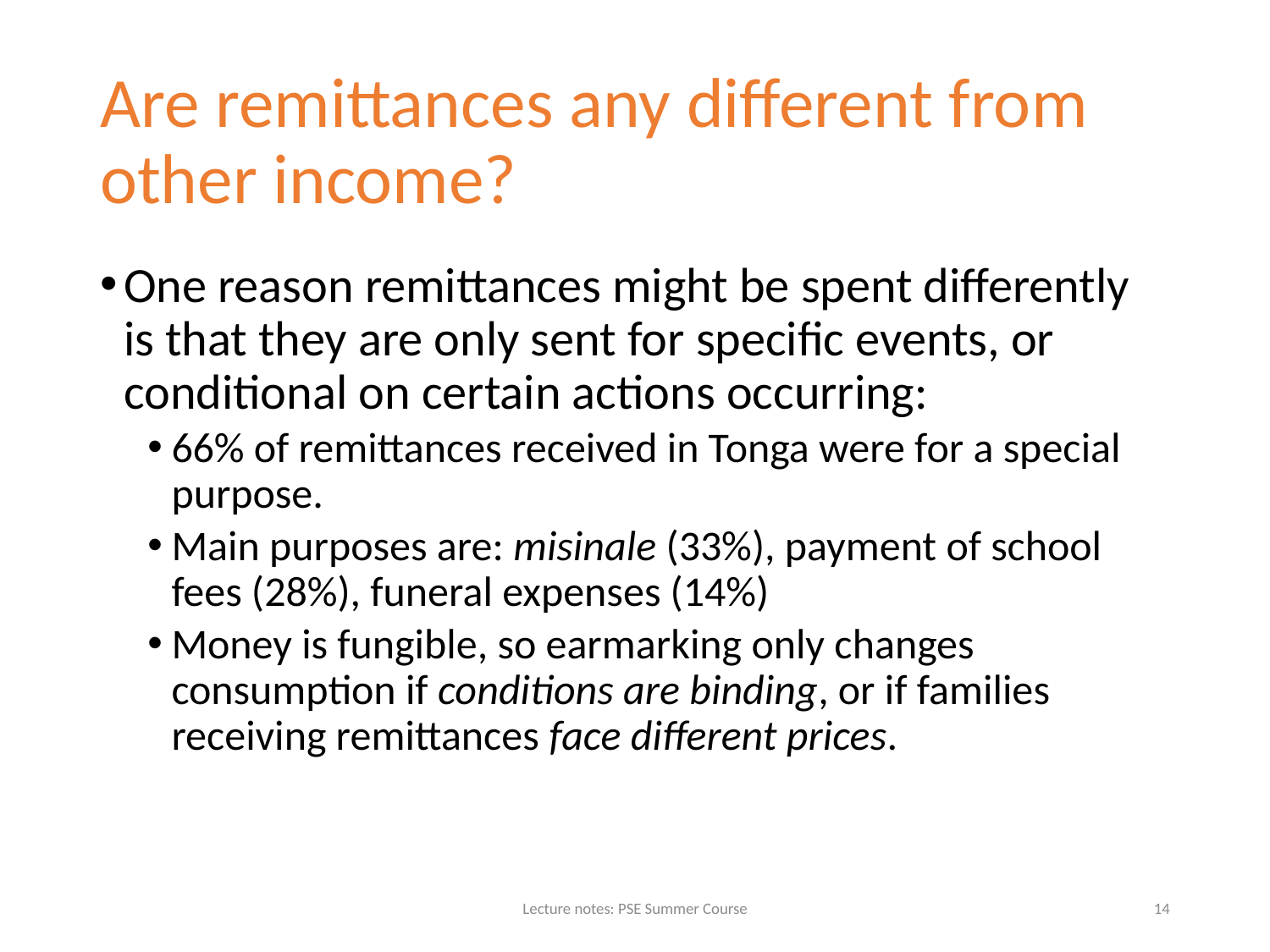

# Are remittances any different from other income?
One reason remittances might be spent differently is that they are only sent for specific events, or conditional on certain actions occurring:
66% of remittances received in Tonga were for a special purpose.
Main purposes are: misinale (33%), payment of school fees (28%), funeral expenses (14%)
Money is fungible, so earmarking only changes consumption if conditions are binding, or if families receiving remittances face different prices.
Lecture notes: PSE Summer Course
14